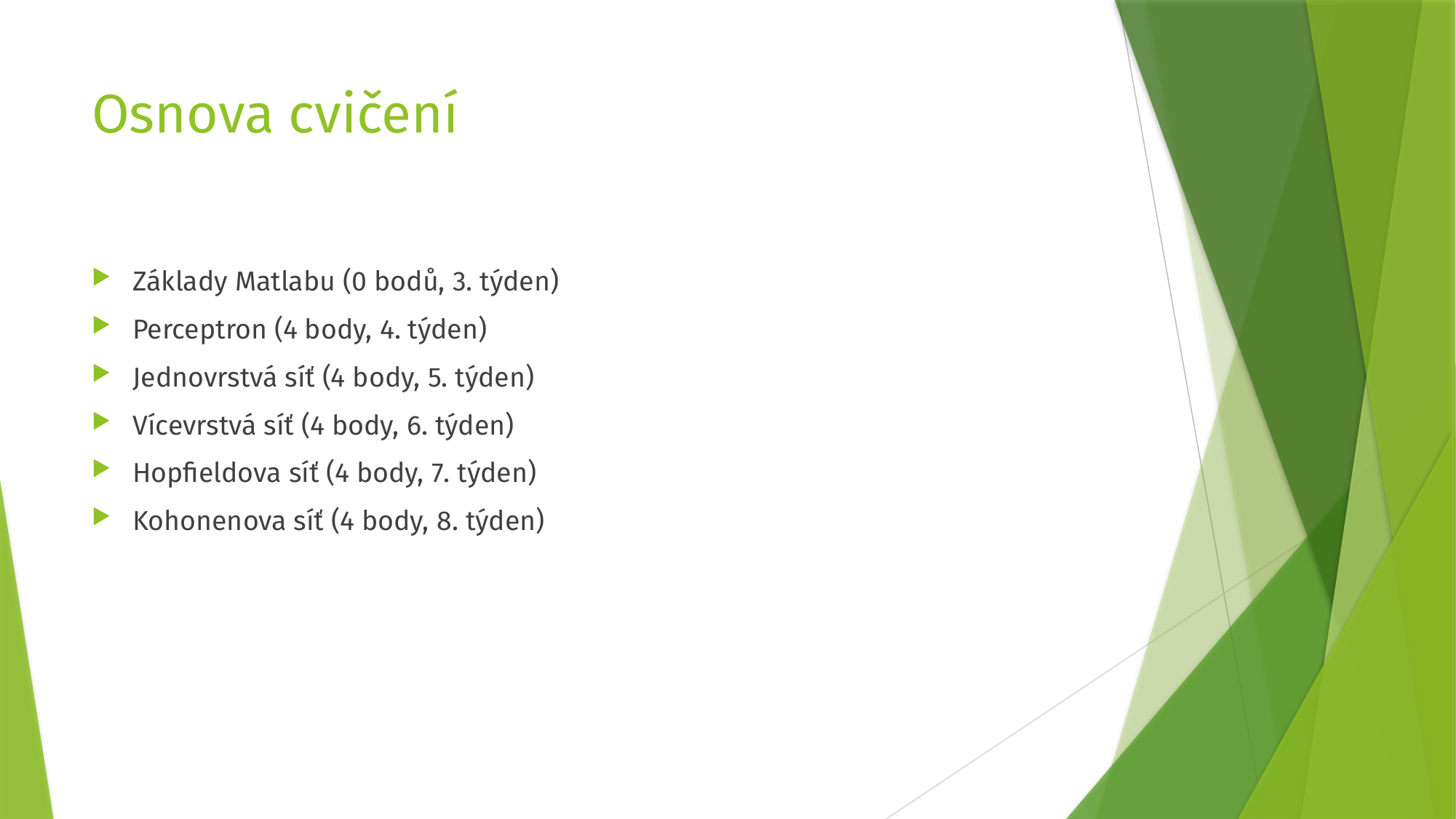

# Osnova cvičení
Základy Matlabu (0 bodů, 3. týden)
Perceptron (4 body, 4. týden)
Jednovrstvá síť (4 body, 5. týden)
Vícevrstvá síť (4 body, 6. týden)
Hopfieldova síť (4 body, 7. týden)
Kohonenova síť (4 body, 8. týden)